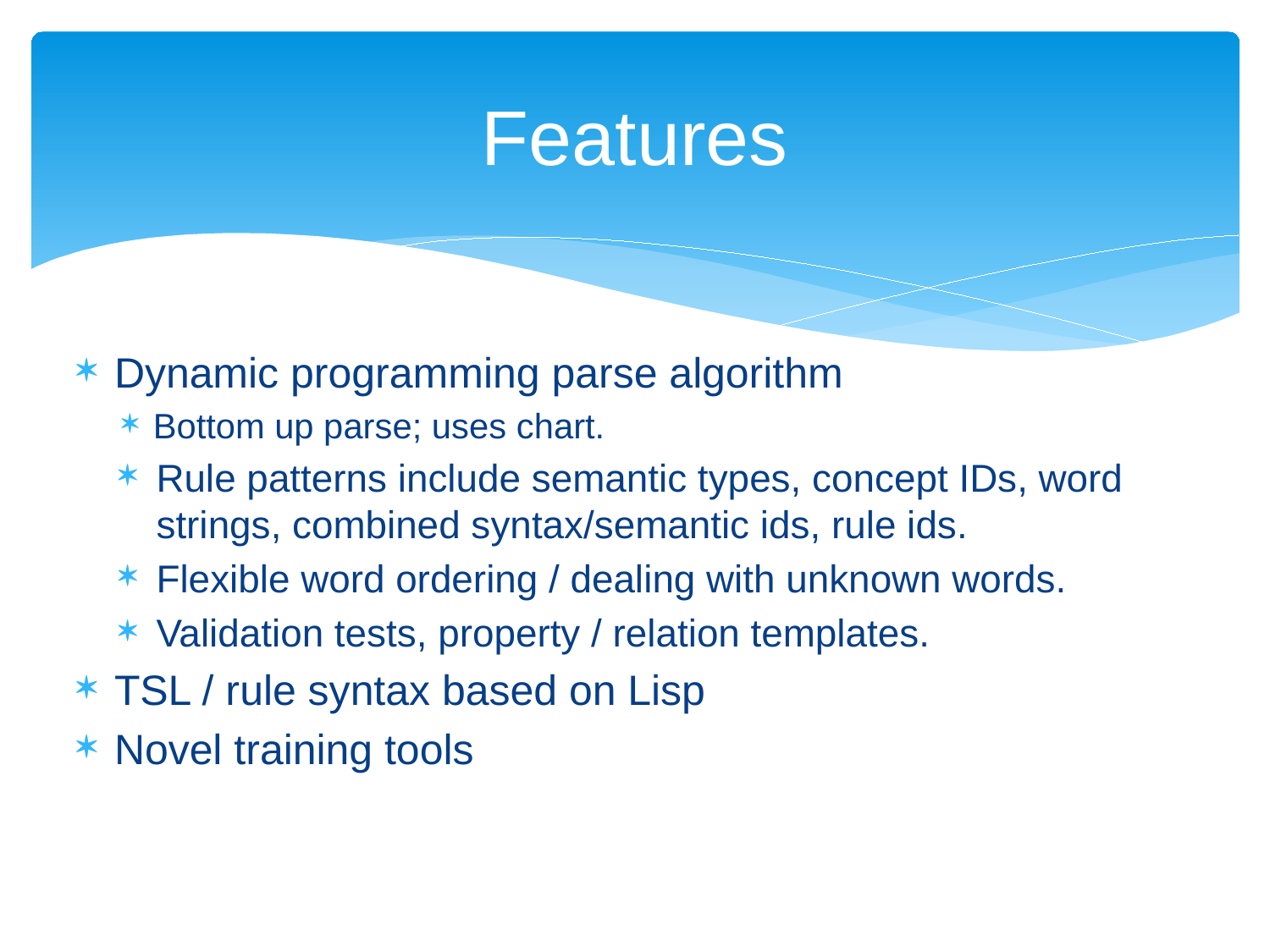

# Features
Dynamic programming parse algorithm
Bottom up parse; uses chart.
Rule patterns include semantic types, concept IDs, word strings, combined syntax/semantic ids, rule ids.
Flexible word ordering / dealing with unknown words.
Validation tests, property / relation templates.
TSL / rule syntax based on Lisp
Novel training tools